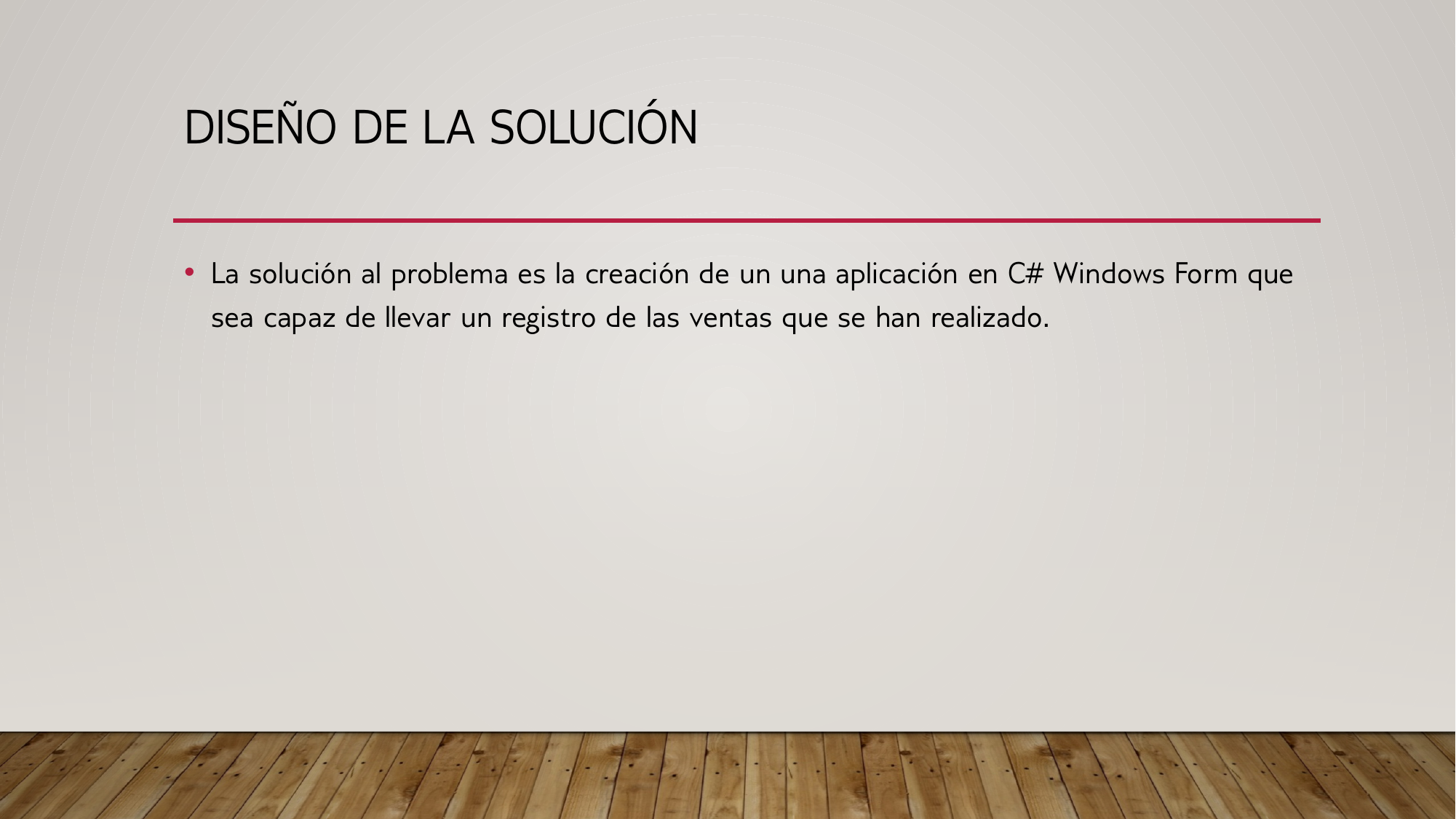

# Diseño de la solución
La solución al problema es la creación de un una aplicación en C# Windows Form que sea capaz de llevar un registro de las ventas que se han realizado.